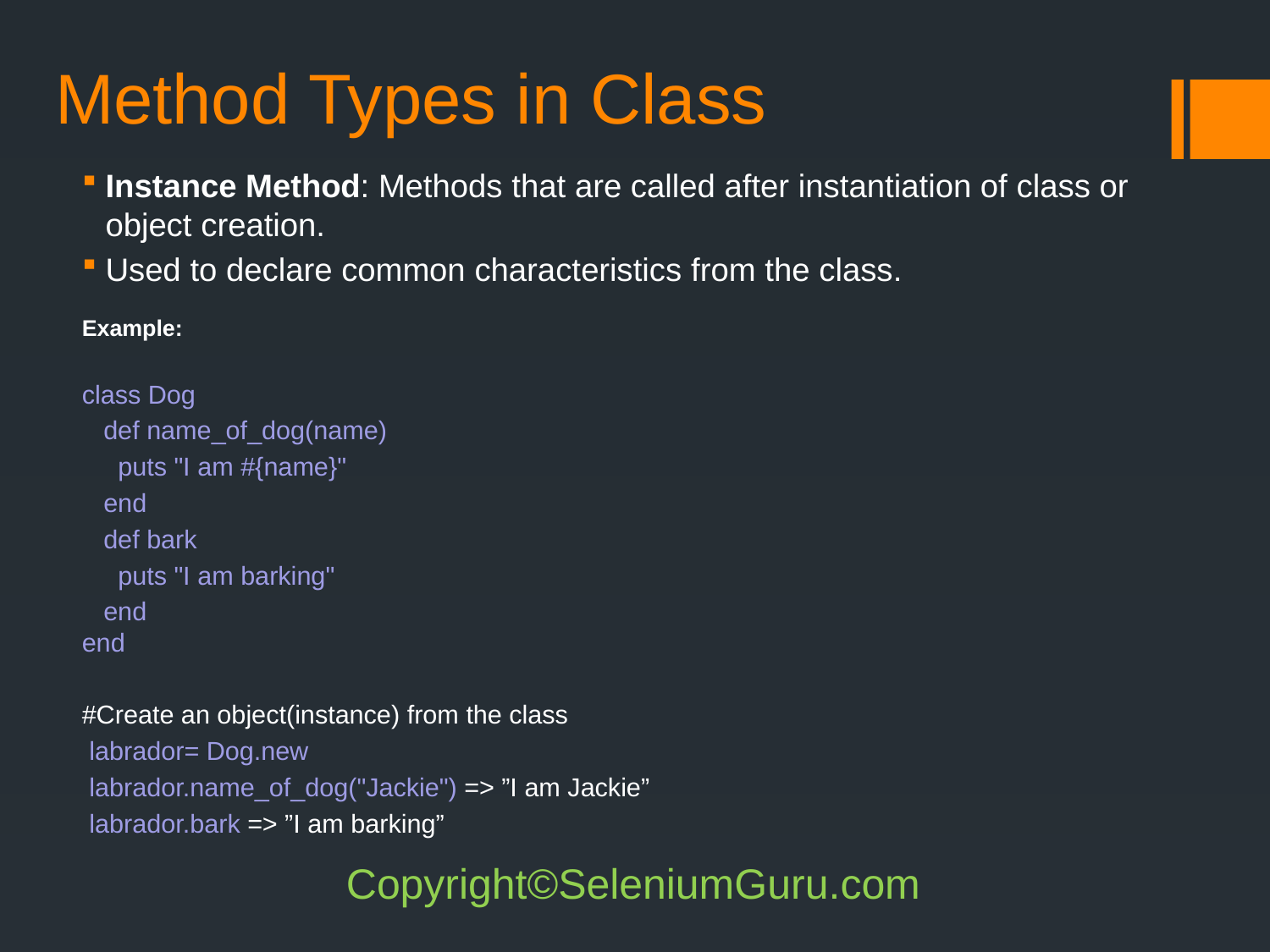

# Method Types in Class
Instance Method: Methods that are called after instantiation of class or object creation.
Used to declare common characteristics from the class.

Example:

class Dog
   def name_of_dog(name)
     puts "I am #{name}"
   end
   def bark
     puts "I am barking"
   end
end

#Create an object(instance) from the class
 labrador= Dog.new
 labrador.name_of_dog("Jackie") => ”I am Jackie”
 labrador.bark => ”I am barking”

Copyright©SeleniumGuru.com